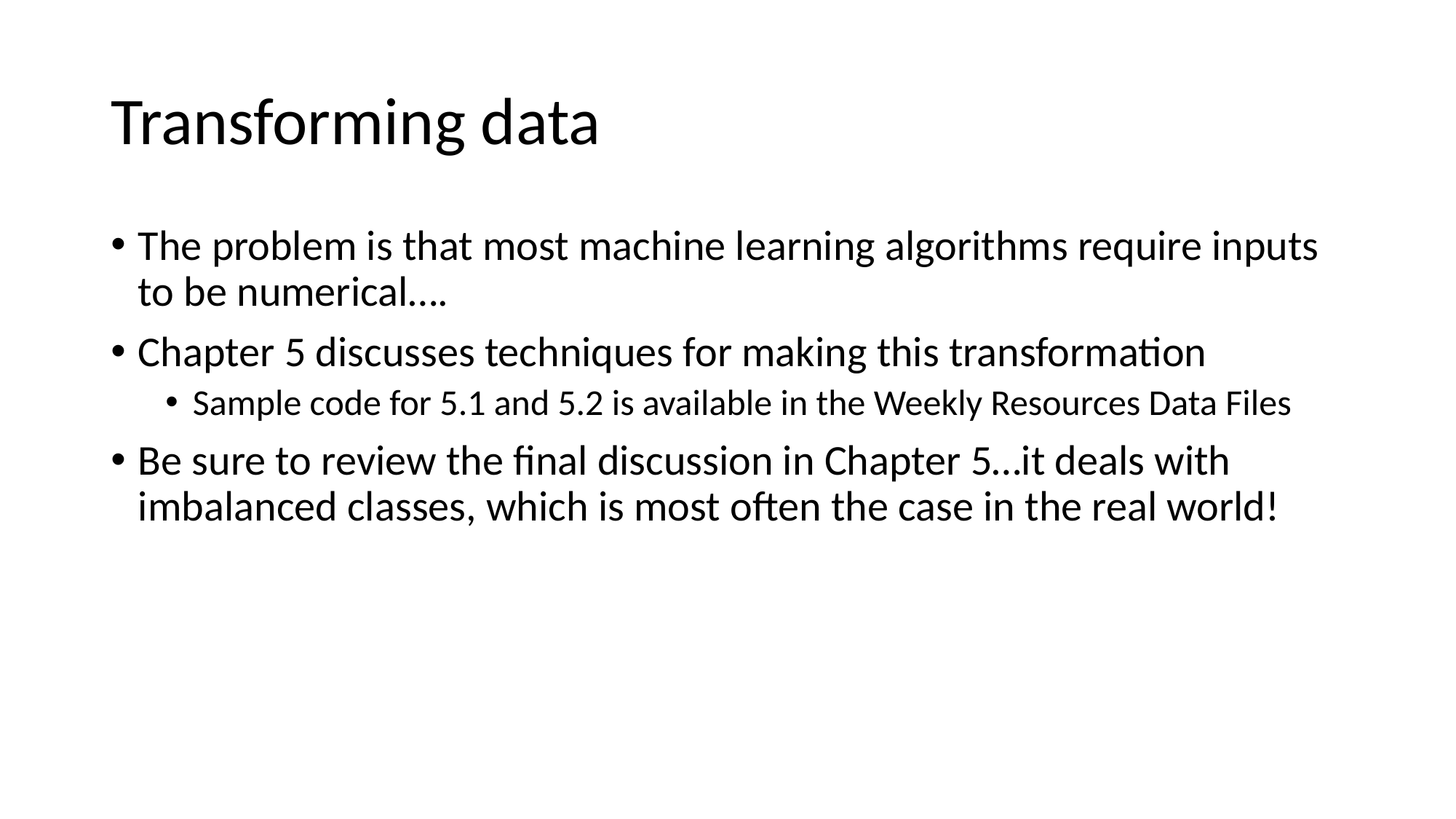

# Transforming data
The problem is that most machine learning algorithms require inputs to be numerical….
Chapter 5 discusses techniques for making this transformation
Sample code for 5.1 and 5.2 is available in the Weekly Resources Data Files
Be sure to review the final discussion in Chapter 5…it deals with imbalanced classes, which is most often the case in the real world!